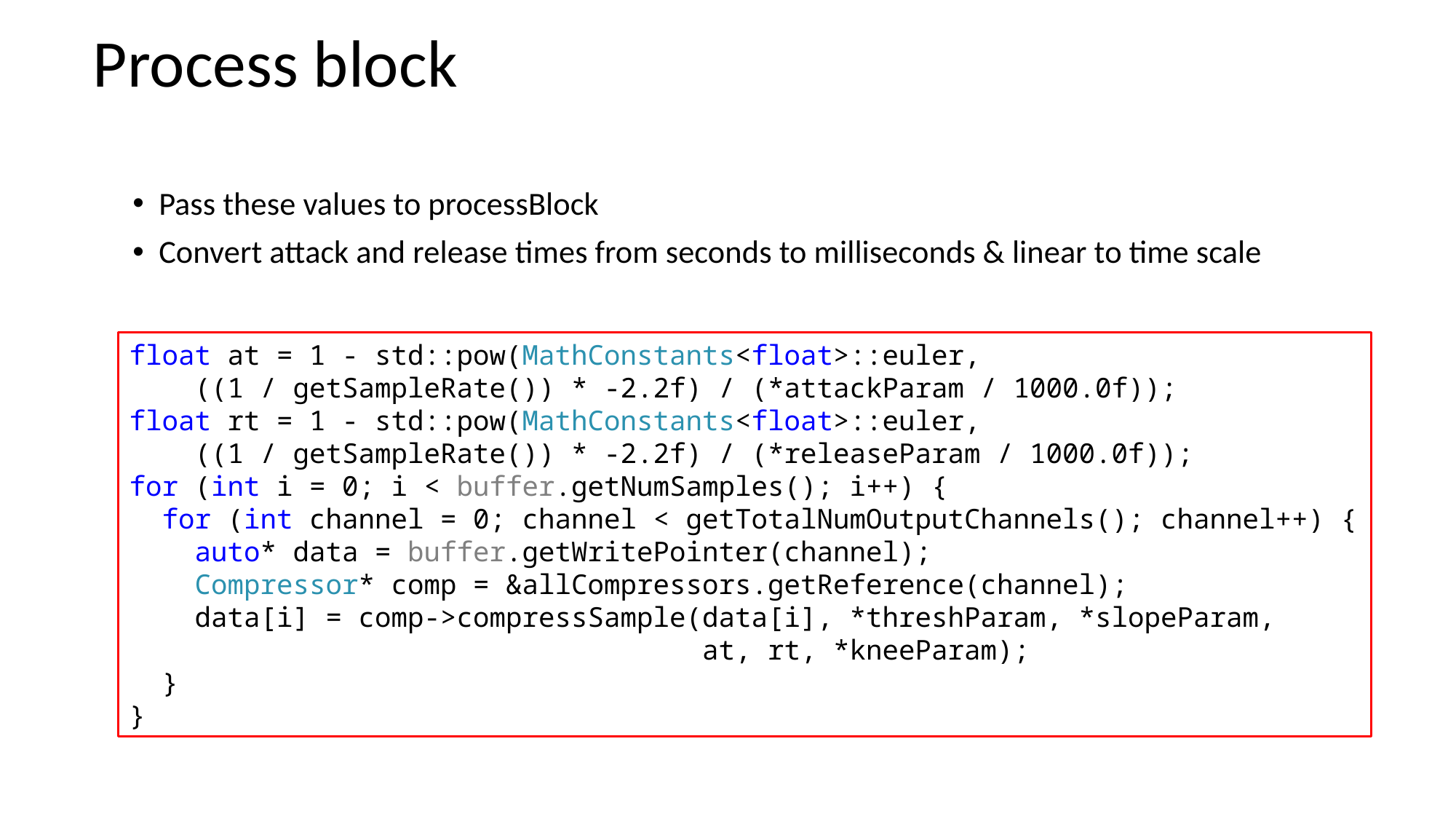

# Process block
Pass these values to processBlock
Convert attack and release times from seconds to milliseconds & linear to time scale
float at = 1 - std::pow(MathConstants<float>::euler,
    ((1 / getSampleRate()) * -2.2f) / (*attackParam / 1000.0f));
float rt = 1 - std::pow(MathConstants<float>::euler,
    ((1 / getSampleRate()) * -2.2f) / (*releaseParam / 1000.0f));
for (int i = 0; i < buffer.getNumSamples(); i++) {
  for (int channel = 0; channel < getTotalNumOutputChannels(); channel++) {
    auto* data = buffer.getWritePointer(channel);
    Compressor* comp = &allCompressors.getReference(channel);
    data[i] = comp->compressSample(data[i], *threshParam, *slopeParam,
                                   at, rt, *kneeParam);
  }
}